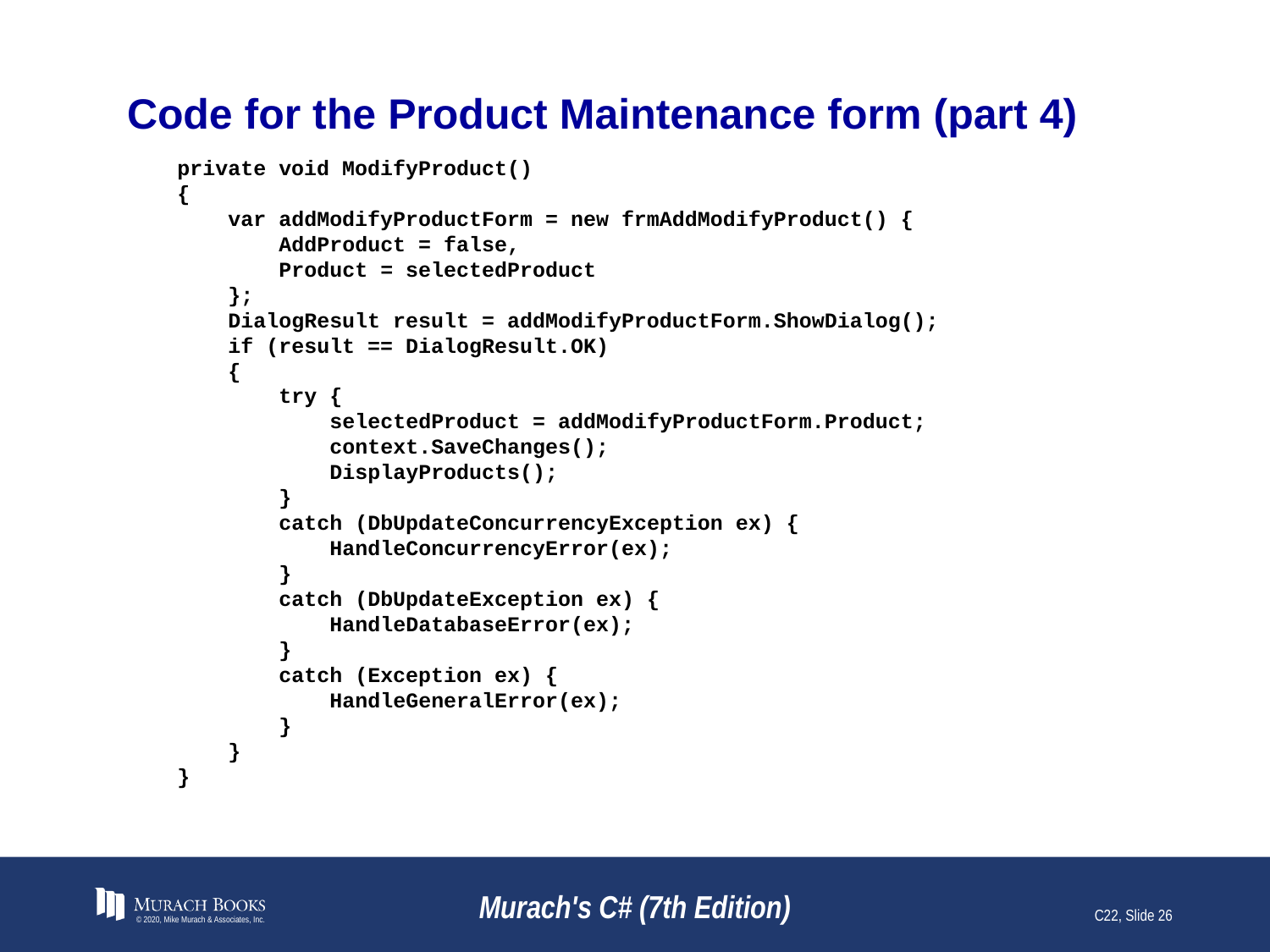

# Code for the Product Maintenance form (part 4)
private void ModifyProduct()
{
    var addModifyProductForm = new frmAddModifyProduct() {
        AddProduct = false,
        Product = selectedProduct
    };
    DialogResult result = addModifyProductForm.ShowDialog();
    if (result == DialogResult.OK)
    {
        try {
            selectedProduct = addModifyProductForm.Product;
            context.SaveChanges();
            DisplayProducts();
        }
        catch (DbUpdateConcurrencyException ex) {
            HandleConcurrencyError(ex);
        }
        catch (DbUpdateException ex) {
            HandleDatabaseError(ex);
        }
        catch (Exception ex) {
            HandleGeneralError(ex);
        }
    }
}

© 2020, Mike Murach & Associates, Inc.
Murach's C# (7th Edition)

C22, Slide 26